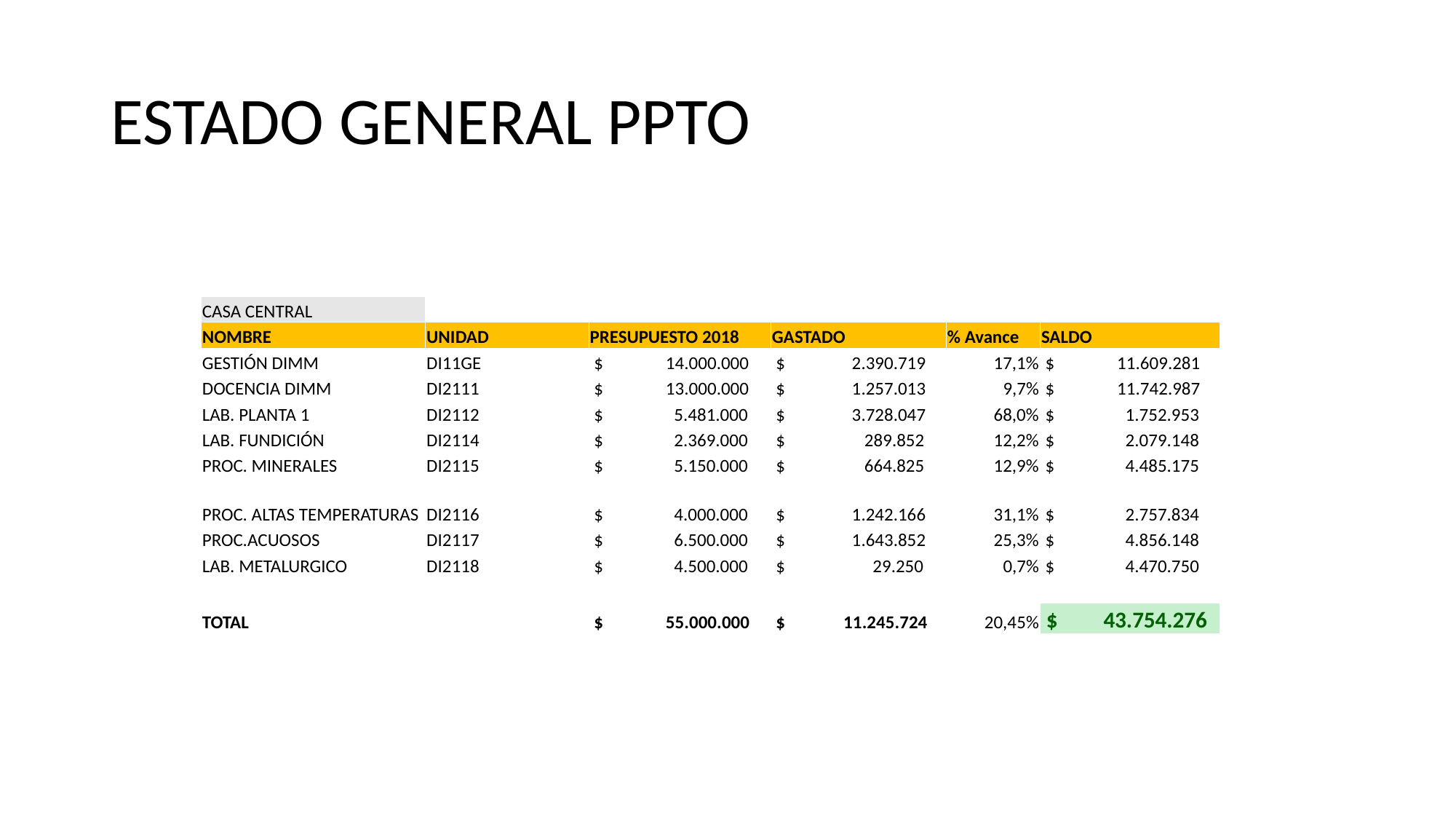

# ESTADO GENERAL PPTO
| CASA CENTRAL |  |  |  |  |  |
| --- | --- | --- | --- | --- | --- |
| NOMBRE | UNIDAD | PRESUPUESTO 2018 | GASTADO | % Avance | SALDO |
| GESTIÓN DIMM | DI11GE | $ 14.000.000 | $ 2.390.719 | 17,1% | $ 11.609.281 |
| DOCENCIA DIMM | DI2111 | $ 13.000.000 | $ 1.257.013 | 9,7% | $ 11.742.987 |
| LAB. PLANTA 1 | DI2112 | $ 5.481.000 | $ 3.728.047 | 68,0% | $ 1.752.953 |
| LAB. FUNDICIÓN | DI2114 | $ 2.369.000 | $ 289.852 | 12,2% | $ 2.079.148 |
| PROC. MINERALES | DI2115 | $ 5.150.000 | $ 664.825 | 12,9% | $ 4.485.175 |
| PROC. ALTAS TEMPERATURAS | DI2116 | $ 4.000.000 | $ 1.242.166 | 31,1% | $ 2.757.834 |
| PROC.ACUOSOS | DI2117 | $ 6.500.000 | $ 1.643.852 | 25,3% | $ 4.856.148 |
| LAB. METALURGICO | DI2118 | $ 4.500.000 | $ 29.250 | 0,7% | $ 4.470.750 |
|  |  |  |  |  |  |
| TOTAL |  | $ 55.000.000 | $ 11.245.724 | 20,45% | $ 43.754.276 |